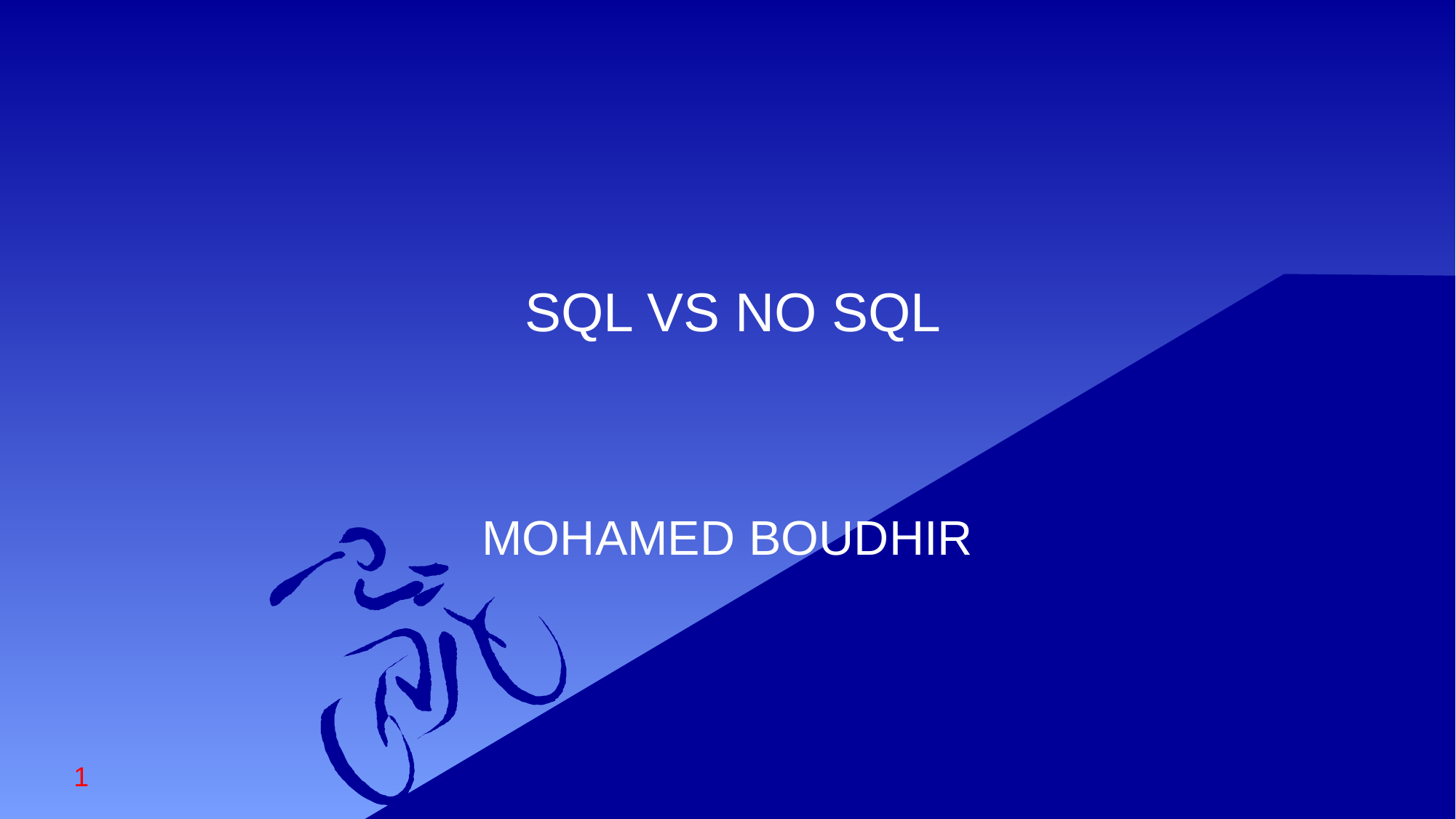

# SQL VS NO SQL
MOHAMED BOUDHIR
1